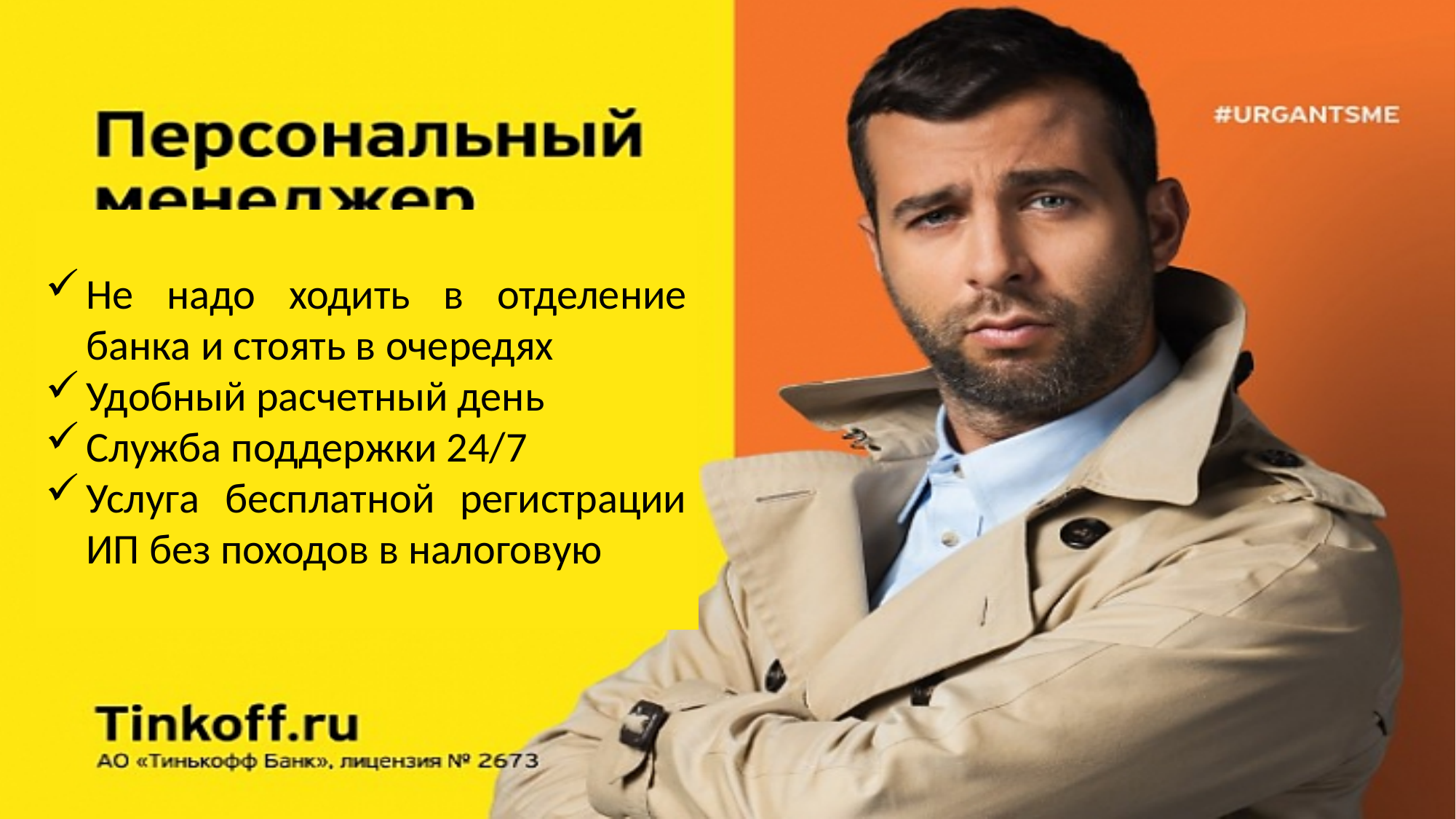

Не надо ходить в отделение банка и стоять в очередях
Удобный расчетный день
Служба поддержки 24/7
Услуга бесплатной регистрации ИП без походов в налоговую